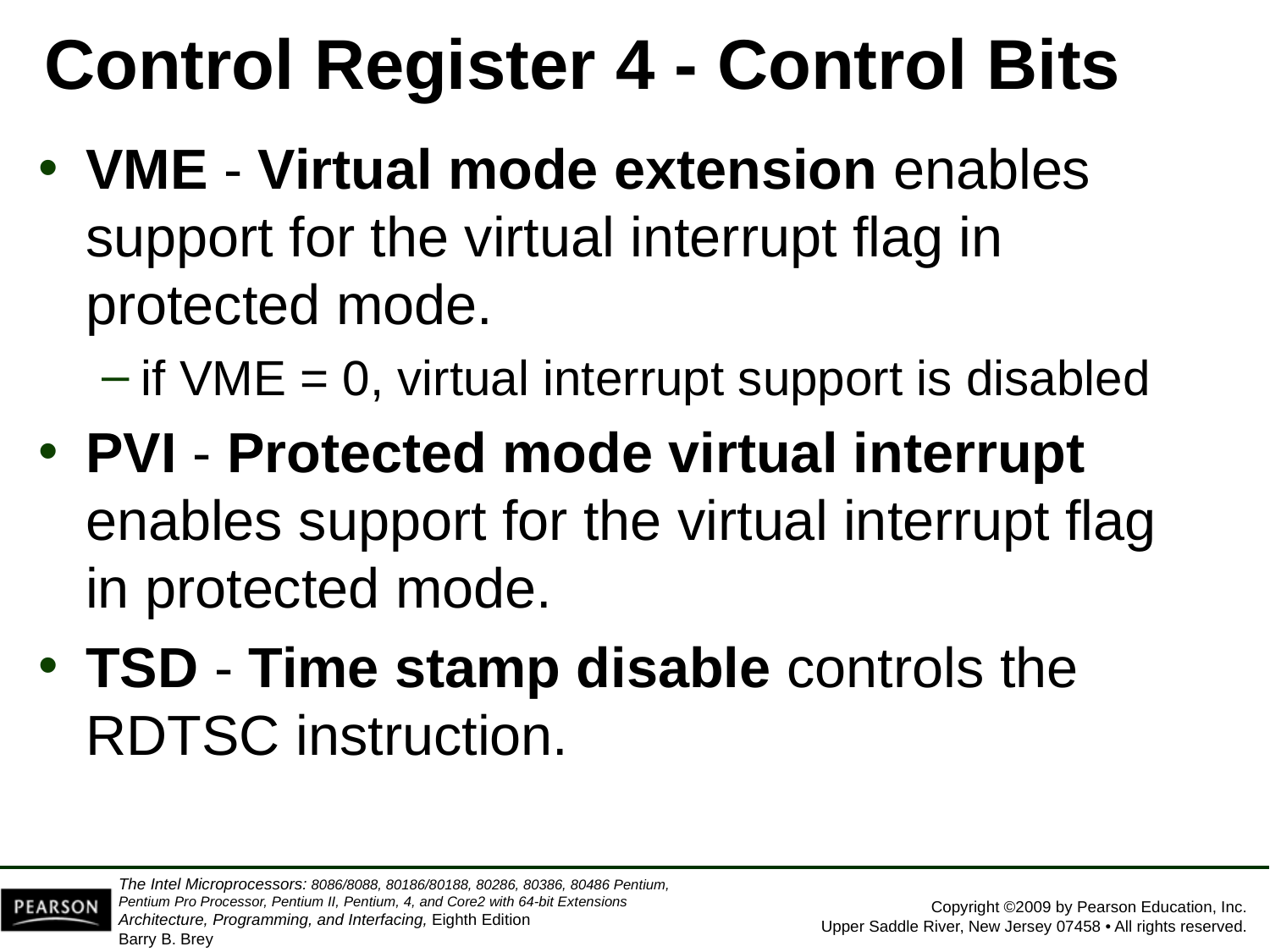

#
Control Register 4 - Control Bits
VME - Virtual mode extension enables support for the virtual interrupt flag in protected mode.
if VME = 0, virtual interrupt support is disabled
PVI - Protected mode virtual interrupt enables support for the virtual interrupt flag
in protected mode.
TSD - Time stamp disable controls the RDTSC instruction.